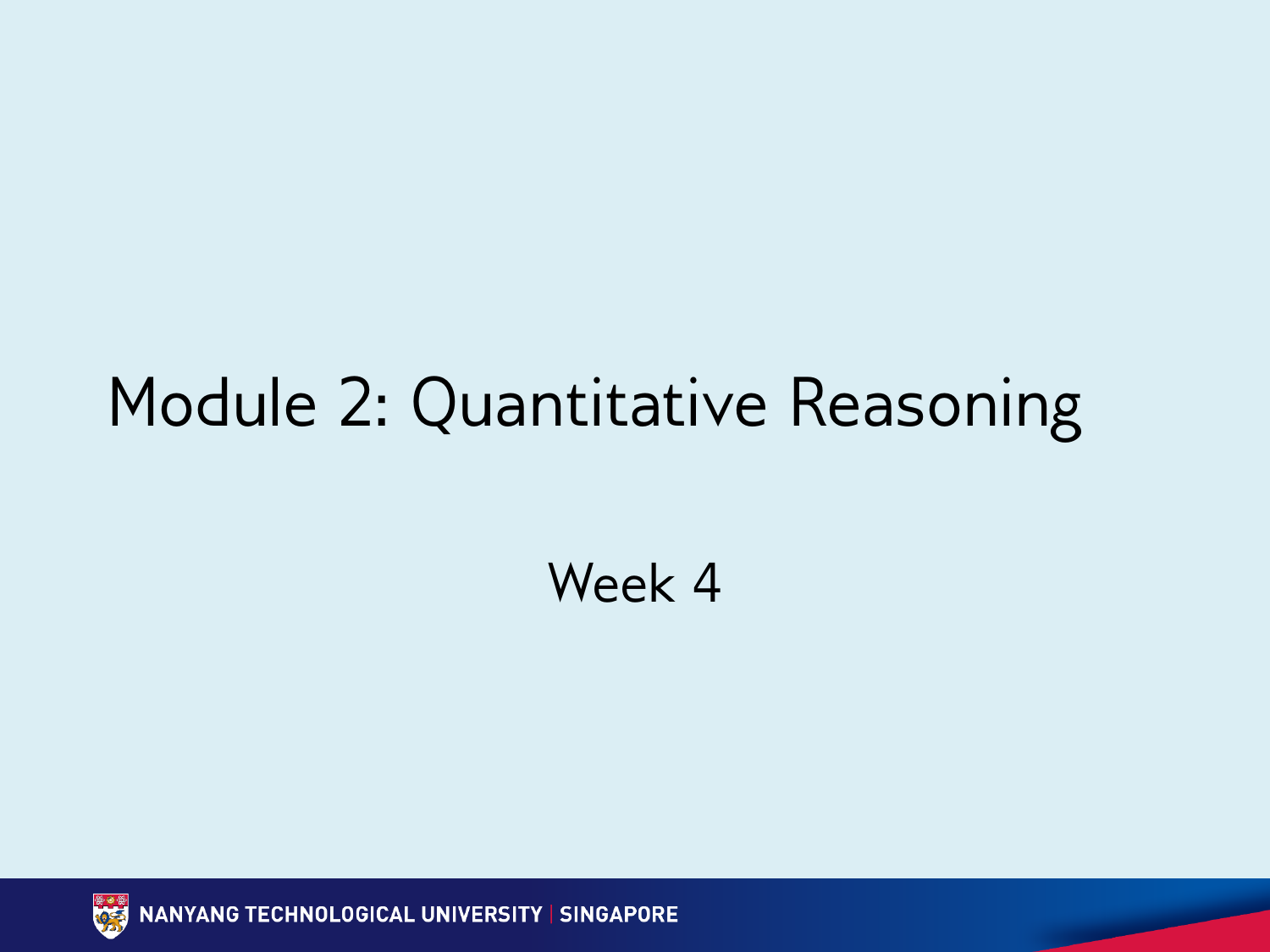

# Module 2: Quantitative Reasoning
Week 4